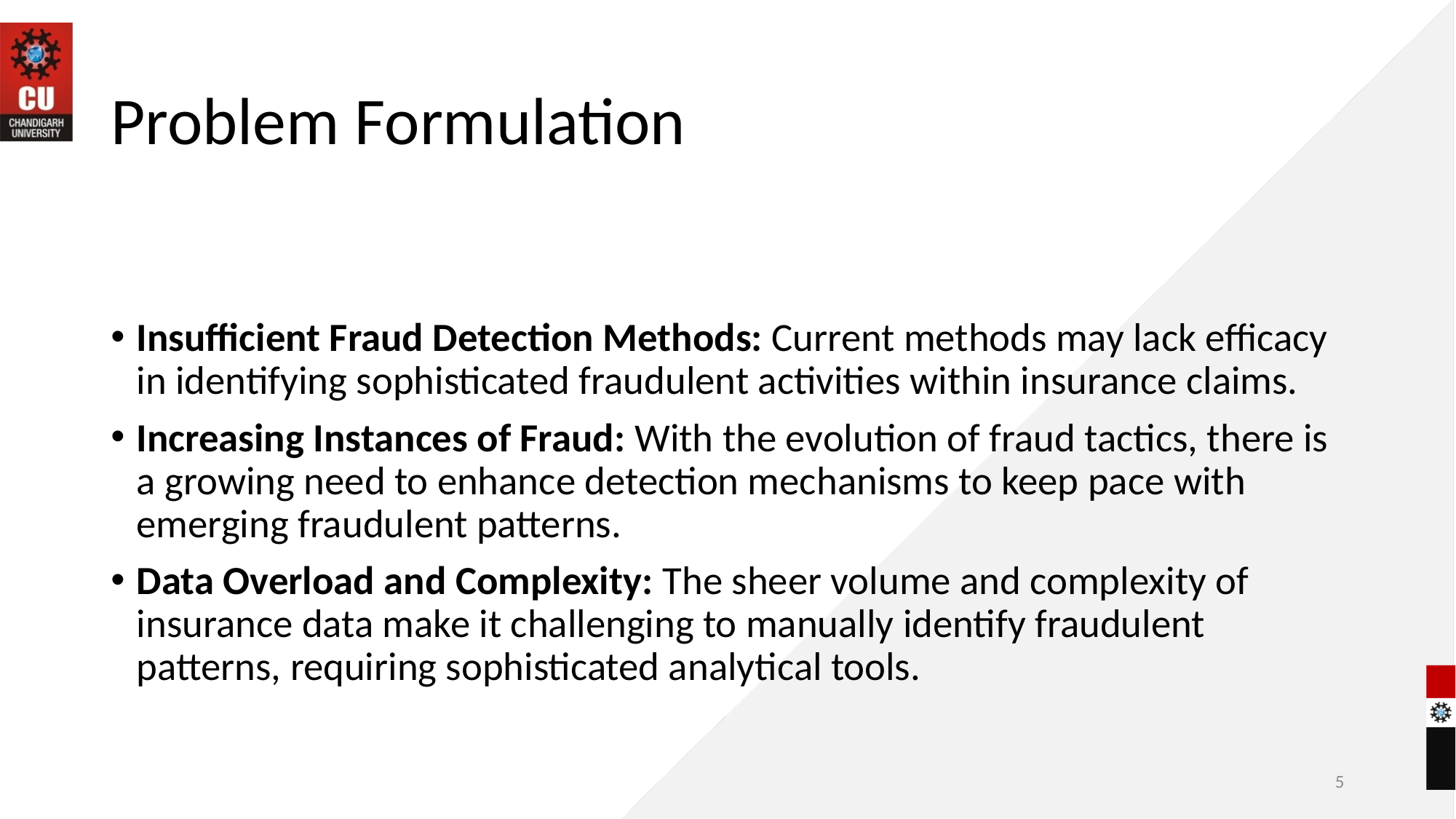

# Problem Formulation
Insufficient Fraud Detection Methods: Current methods may lack efficacy in identifying sophisticated fraudulent activities within insurance claims.
Increasing Instances of Fraud: With the evolution of fraud tactics, there is a growing need to enhance detection mechanisms to keep pace with emerging fraudulent patterns.
Data Overload and Complexity: The sheer volume and complexity of insurance data make it challenging to manually identify fraudulent patterns, requiring sophisticated analytical tools.

5